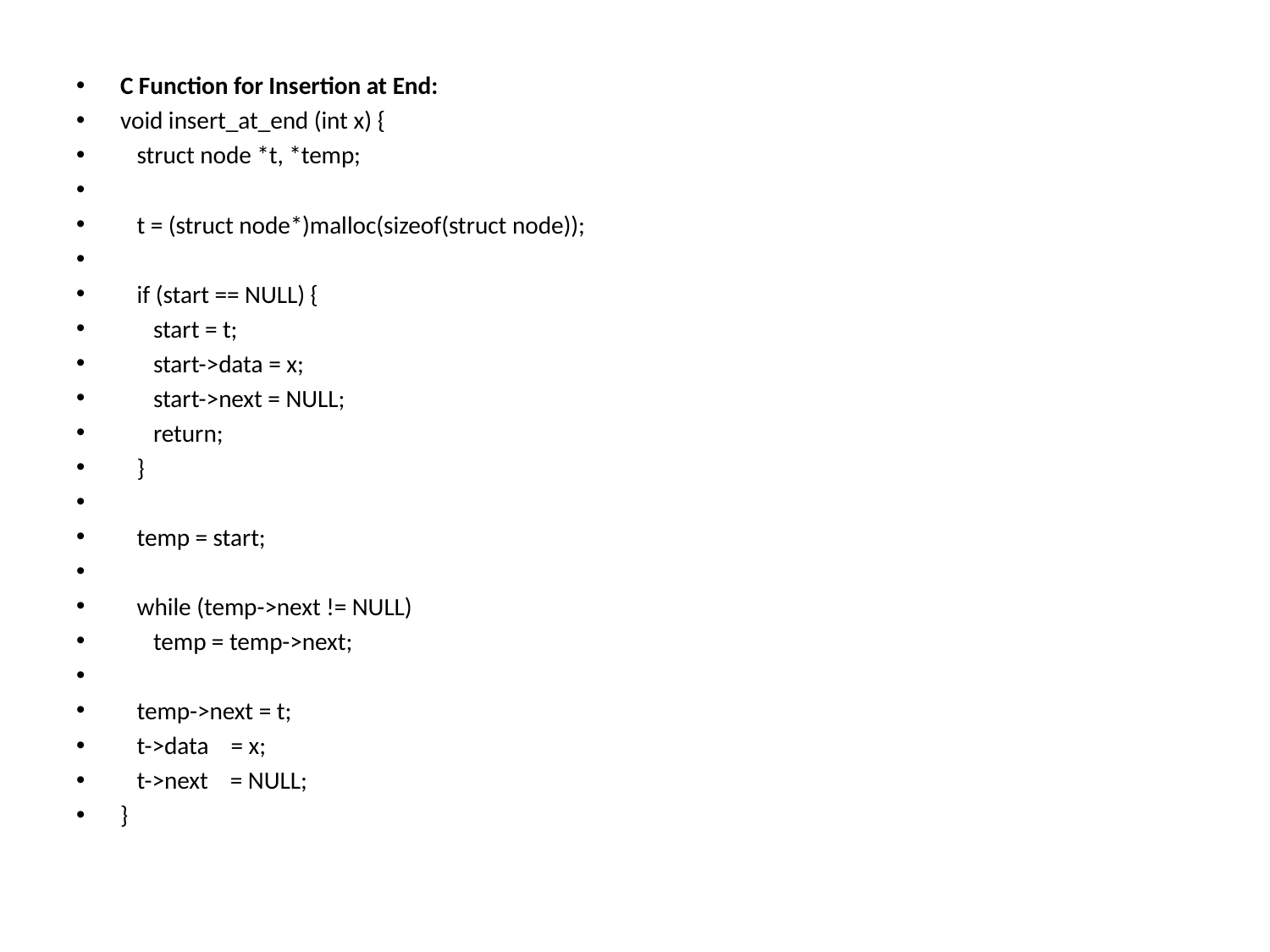

#
C Function for Insertion at End:
void insert_at_end (int x) {
   struct node *t, *temp;

   t = (struct node*)malloc(sizeof(struct node));

   if (start == NULL) {
      start = t;
      start->data = x;
      start->next = NULL;
      return;
   }

   temp = start;

   while (temp->next != NULL)
      temp = temp->next;

   temp->next = t;
   t->data    = x;
   t->next    = NULL;
}